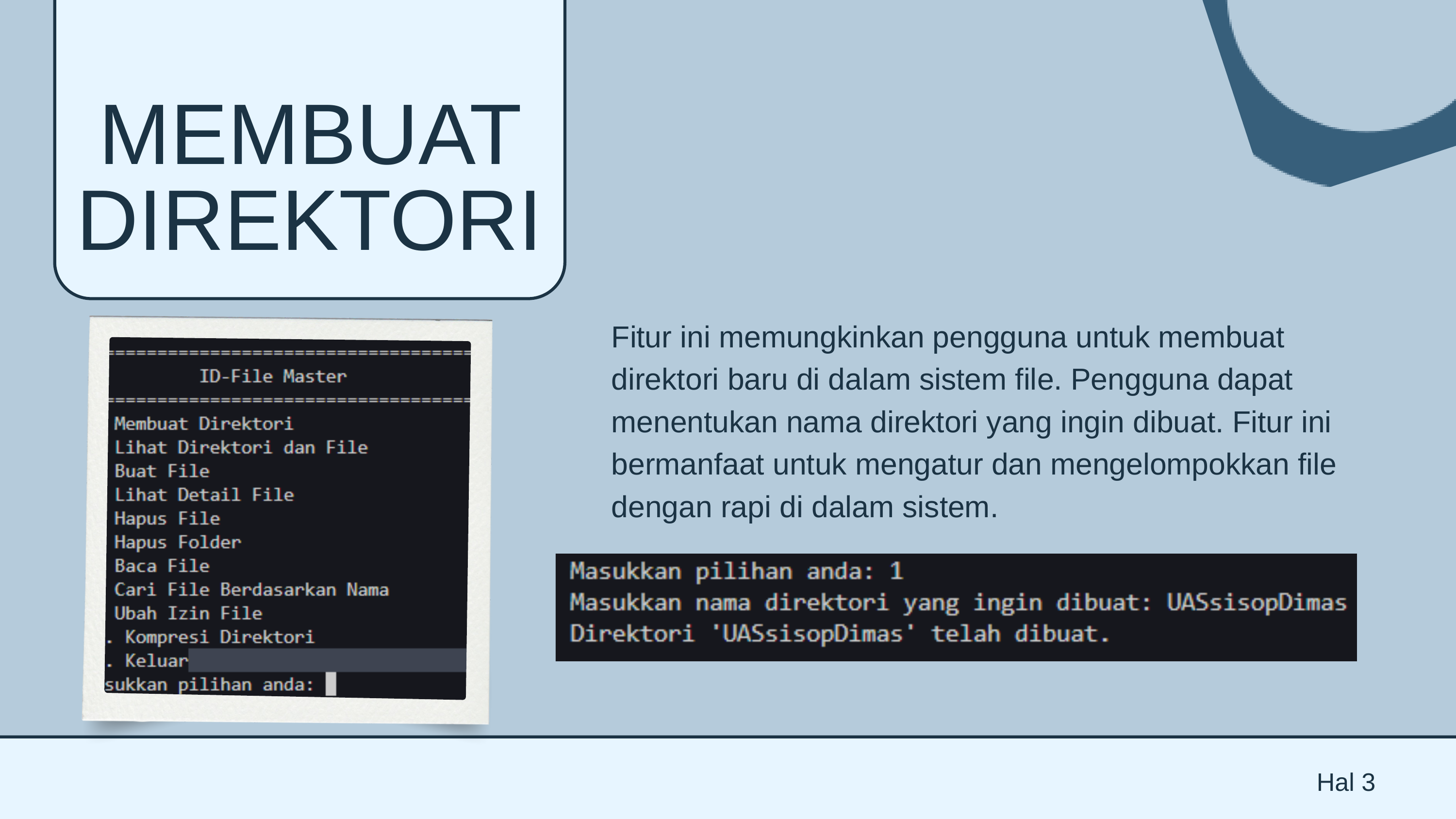

MEMBUAT DIREKTORI
Fitur ini memungkinkan pengguna untuk membuat direktori baru di dalam sistem file. Pengguna dapat menentukan nama direktori yang ingin dibuat. Fitur ini bermanfaat untuk mengatur dan mengelompokkan file dengan rapi di dalam sistem.

Hal 3